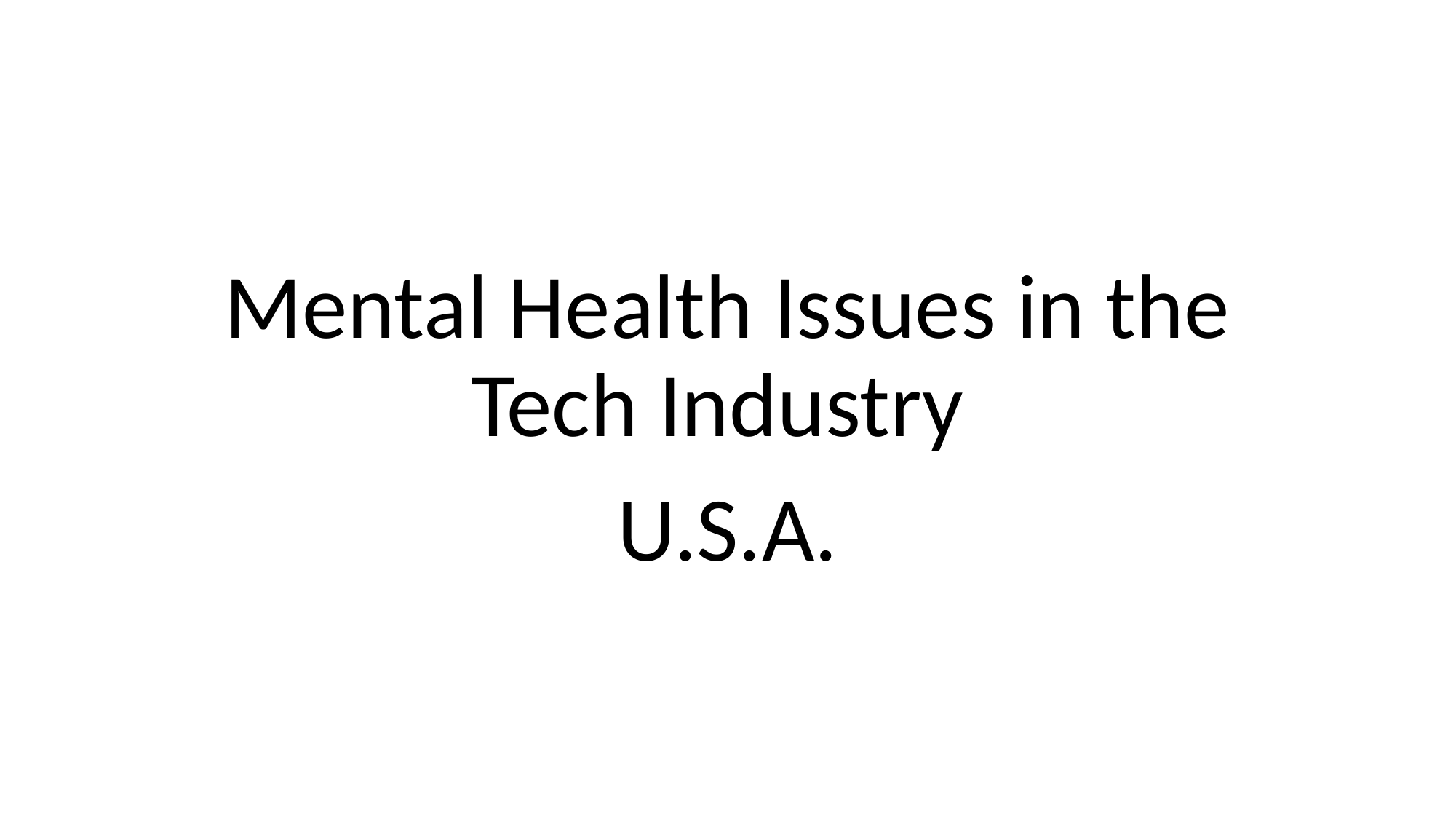

# Mental Health Issues in the Tech Industry U.S.A.